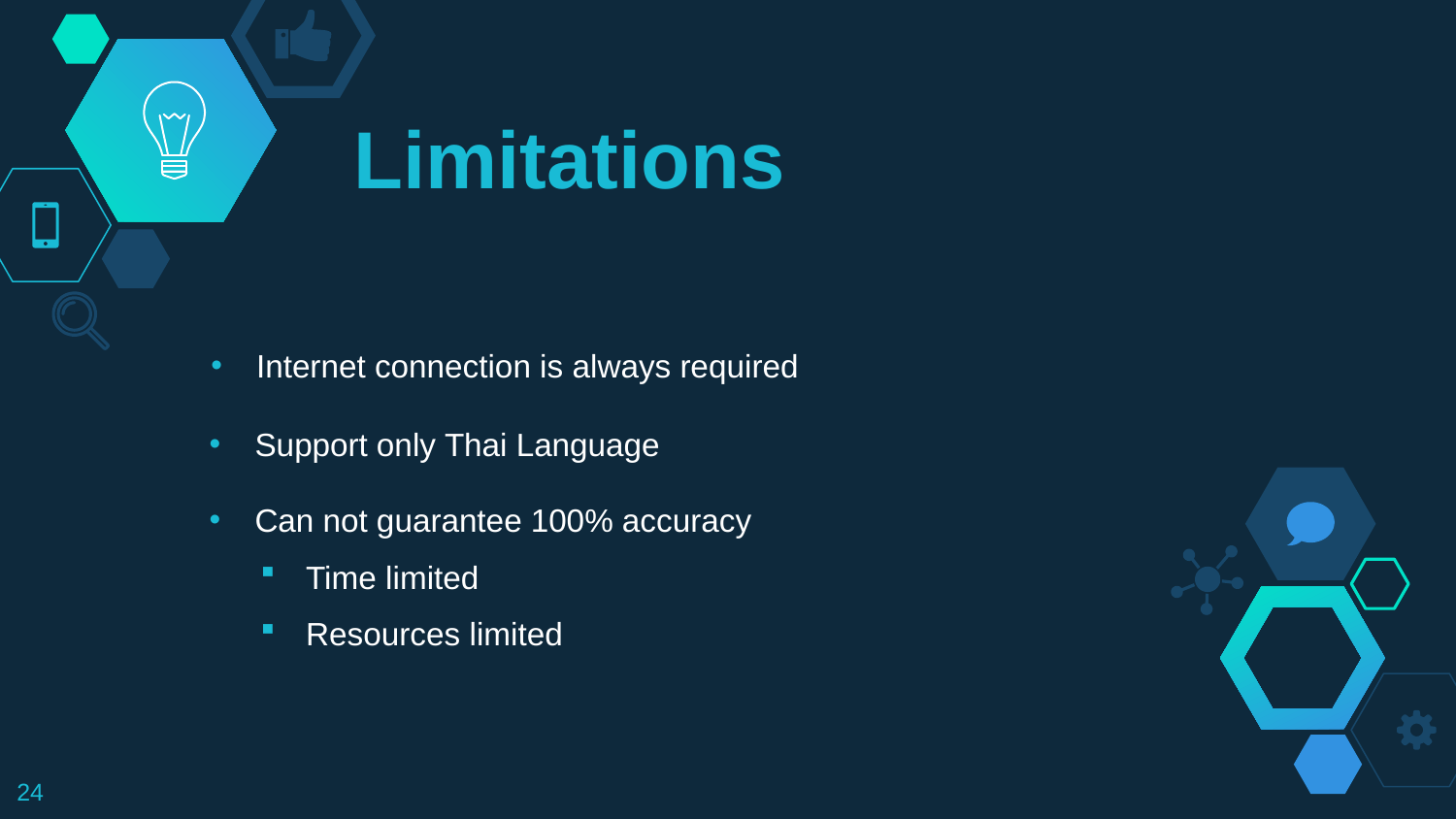

# Limitations
Internet connection is always required
Support only Thai Language
Can not guarantee 100% accuracy
Time limited

Resources limited

24